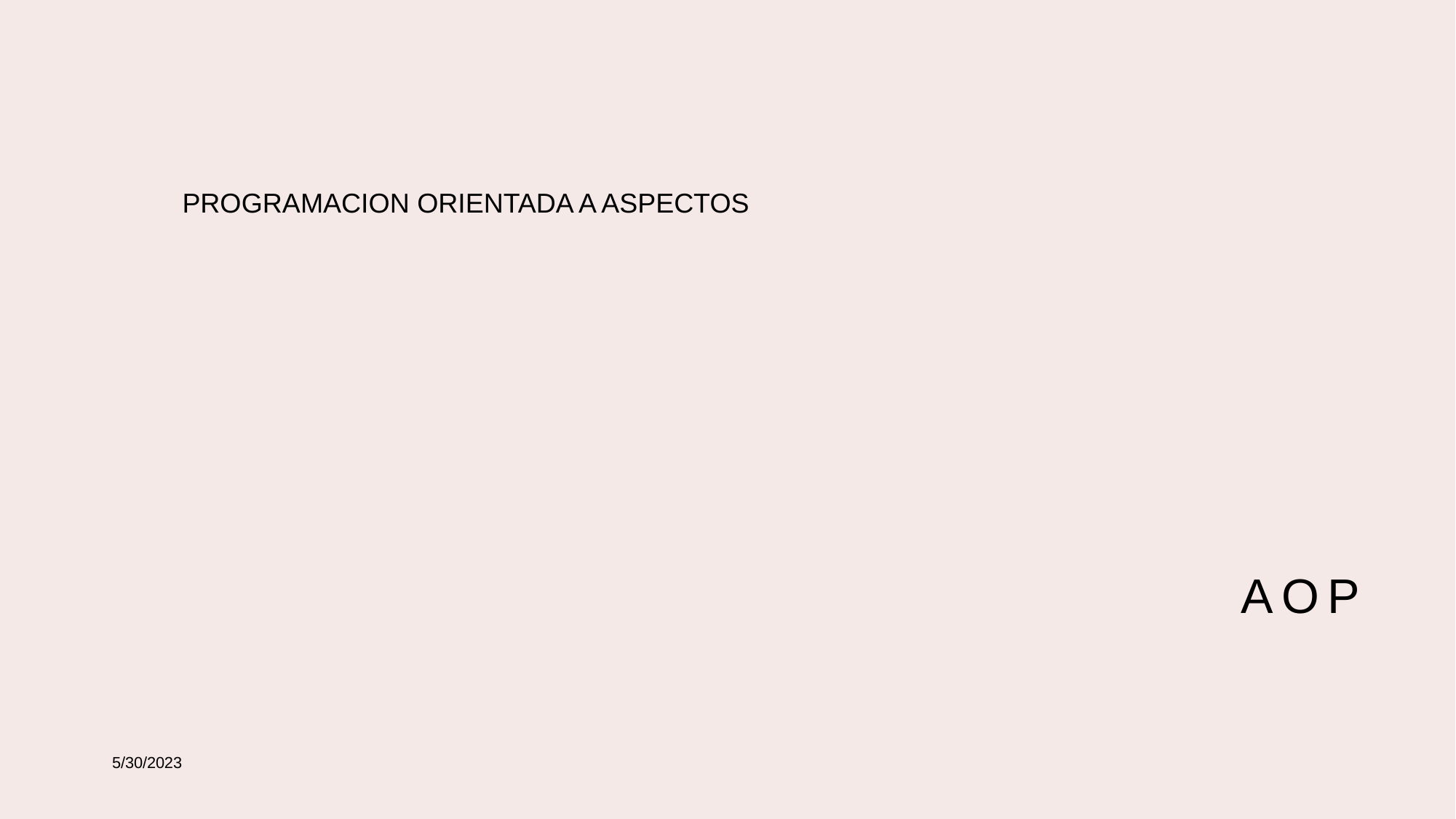

Programacion Orientada a Aspectos

# AOP
5/30/2023